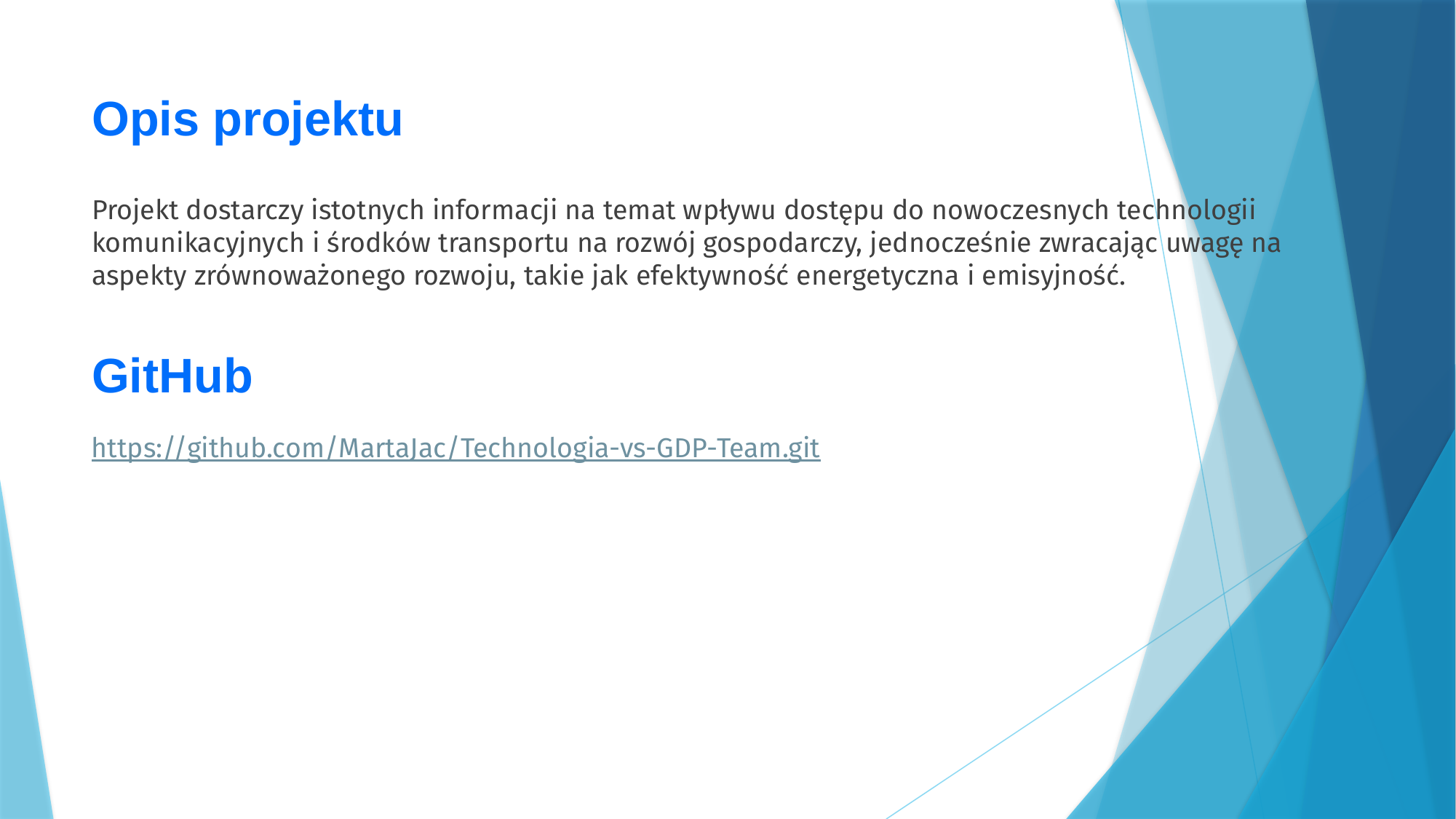

# Opis projektu
Projekt dostarczy istotnych informacji na temat wpływu dostępu do nowoczesnych technologii komunikacyjnych i środków transportu na rozwój gospodarczy, jednocześnie zwracając uwagę na aspekty zrównoważonego rozwoju, takie jak efektywność energetyczna i emisyjność.
GitHub
https://github.com/MartaJac/Technologia-vs-GDP-Team.git